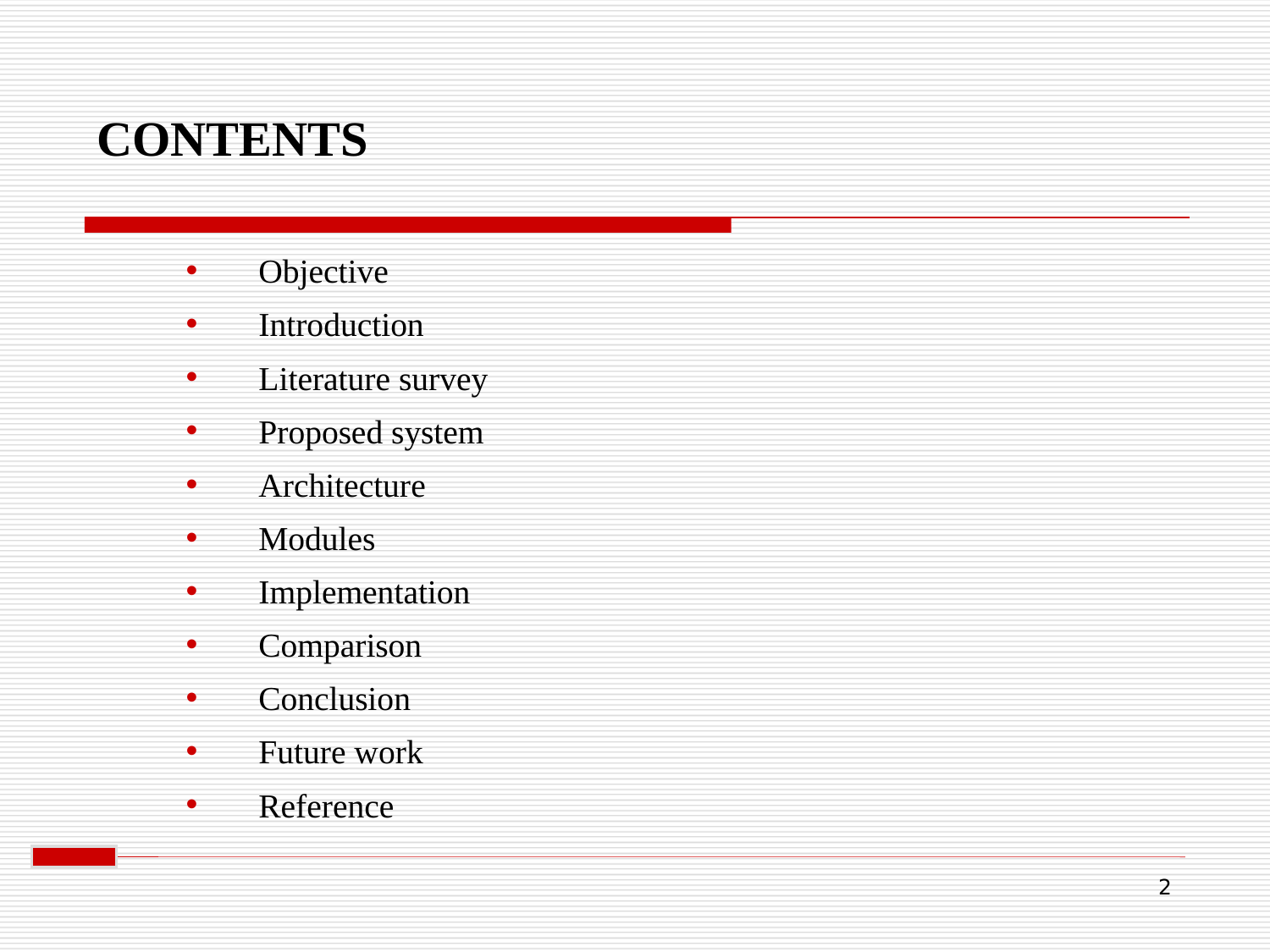

# CONTENTS

Objective
Introduction
Literature survey
Proposed system
Architecture
Modules
Implementation
Comparison
Conclusion
Future work
Reference

2